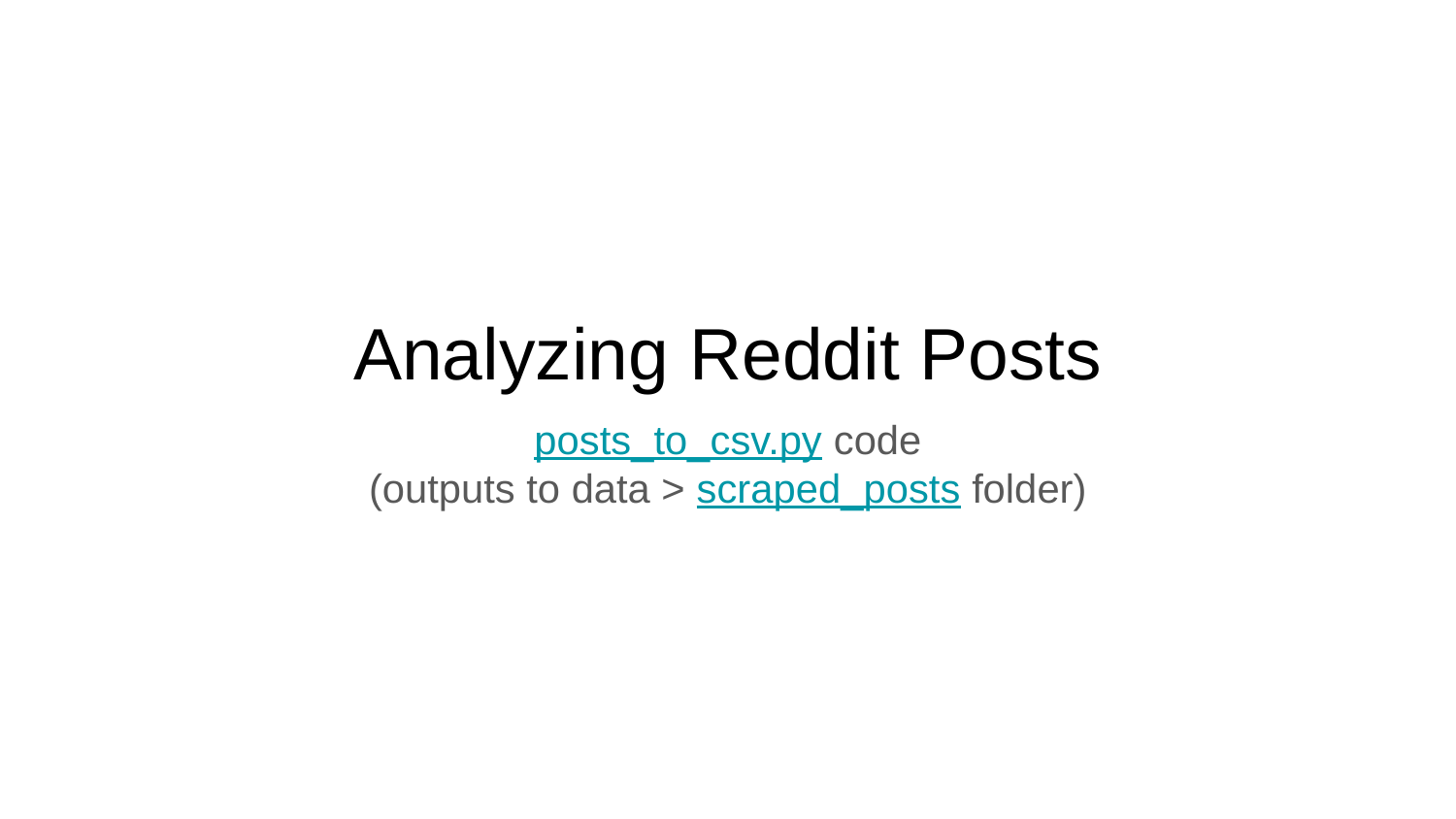

# Analyzing Reddit Posts
posts_to_csv.py code
(outputs to data > scraped_posts folder)